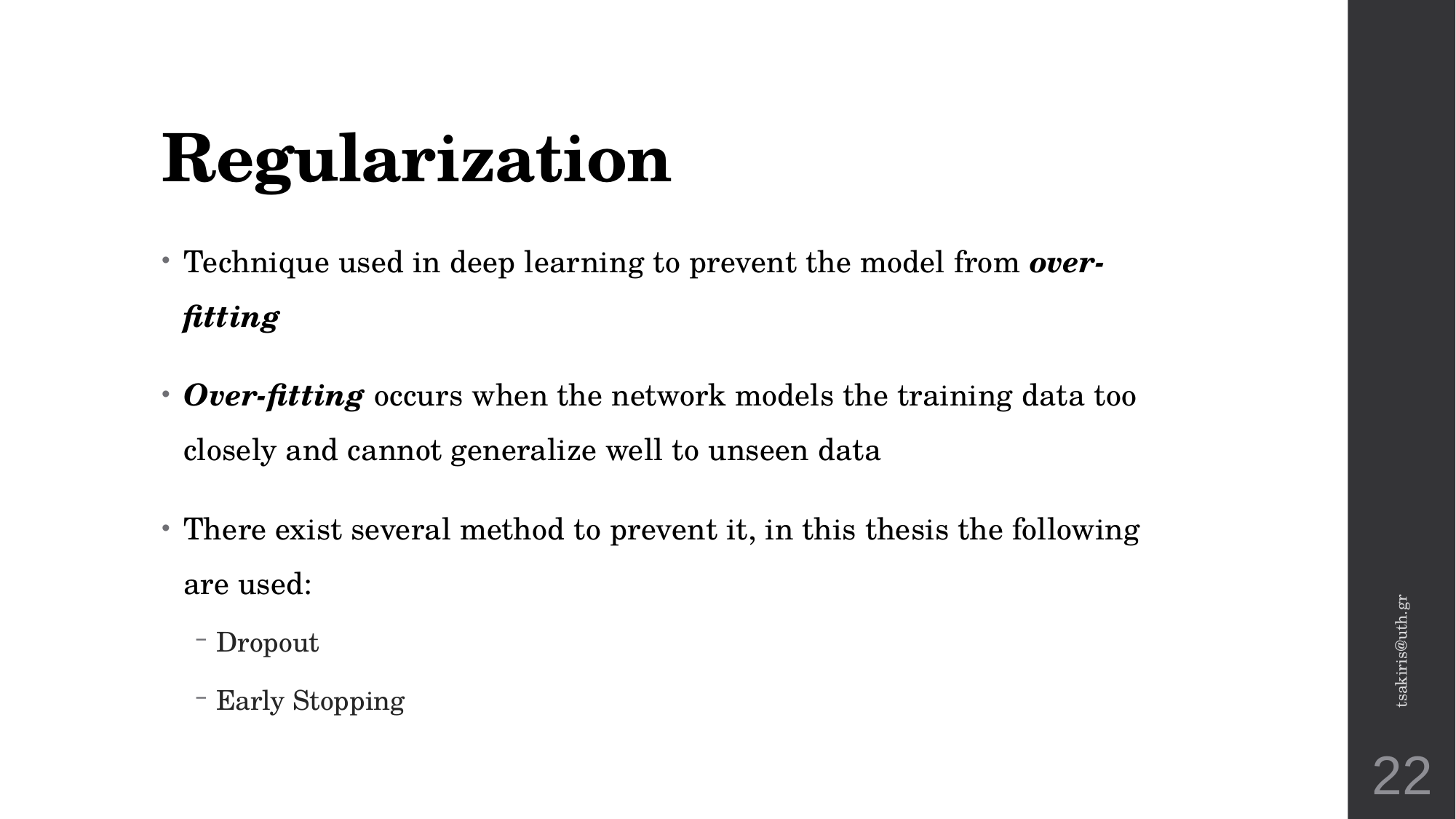

# Regularization
Technique used in deep learning to prevent the model from over-fitting
Over-fitting occurs when the network models the training data too closely and cannot generalize well to unseen data
There exist several method to prevent it, in this thesis the following are used:
Dropout
Early Stopping
tsakiris@uth.gr
22